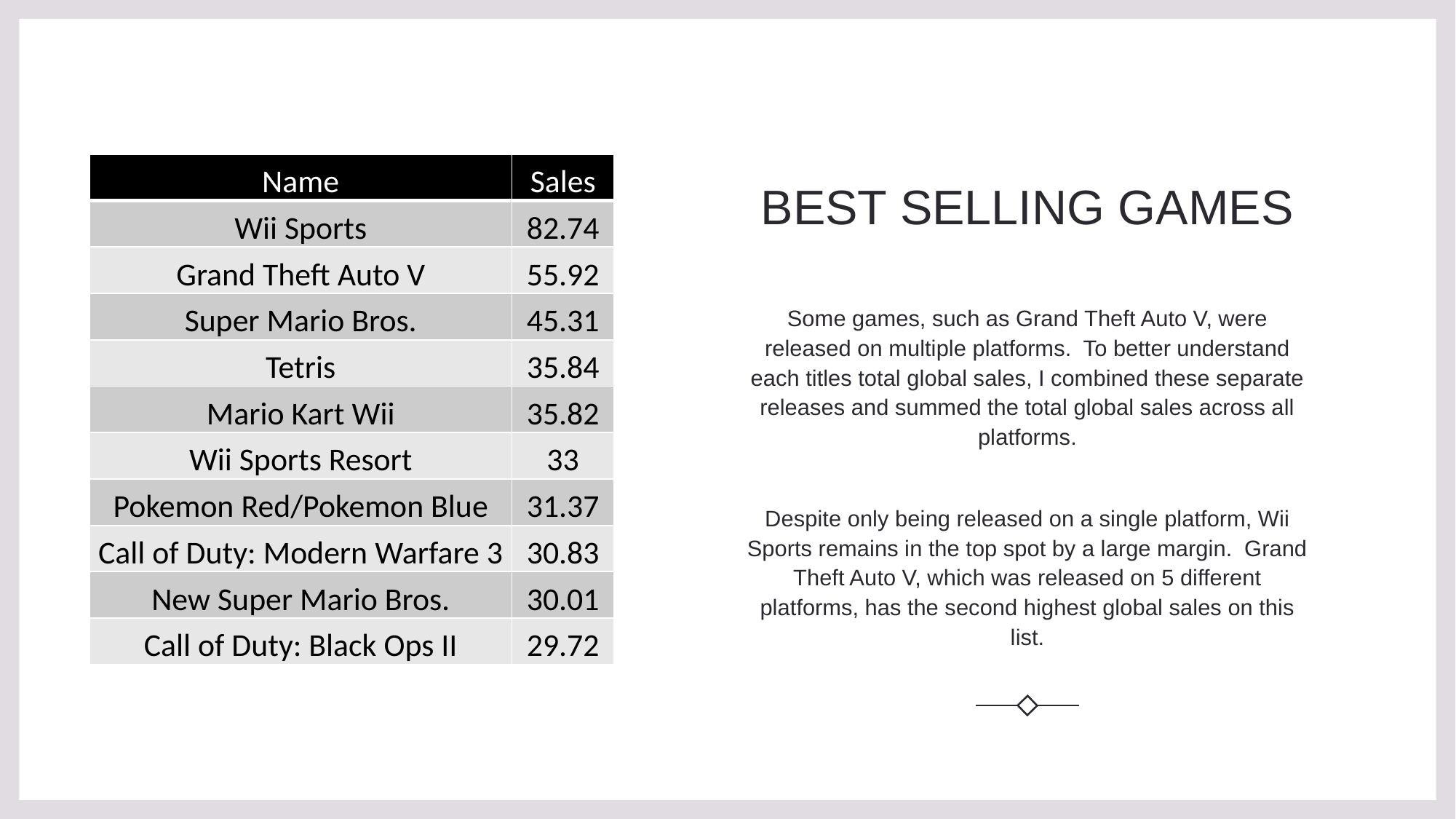

# BEST SELLING GAMES
| Name | Sales |
| --- | --- |
| Wii Sports | 82.74 |
| Grand Theft Auto V | 55.92 |
| Super Mario Bros. | 45.31 |
| Tetris | 35.84 |
| Mario Kart Wii | 35.82 |
| Wii Sports Resort | 33 |
| Pokemon Red/Pokemon Blue | 31.37 |
| Call of Duty: Modern Warfare 3 | 30.83 |
| New Super Mario Bros. | 30.01 |
| Call of Duty: Black Ops II | 29.72 |
Some games, such as Grand Theft Auto V, were released on multiple platforms.  To better understand each titles total global sales, I combined these separate releases and summed the total global sales across all platforms.

Despite only being released on a single platform, Wii Sports remains in the top spot by a large margin.  Grand Theft Auto V, which was released on 5 different platforms, has the second highest global sales on this list.